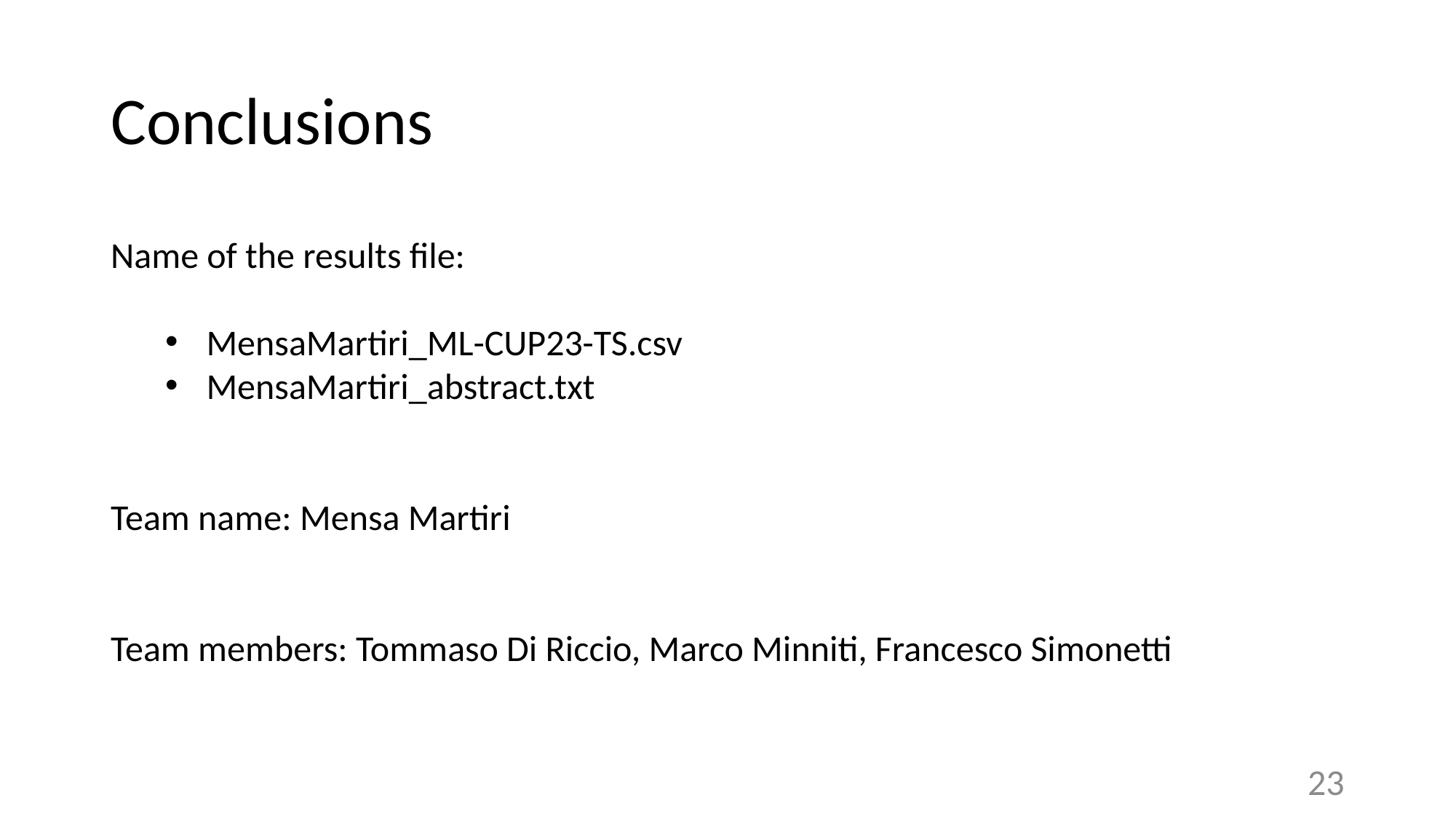

# Conclusions
Name of the results file:

MensaMartiri_ML-CUP23-TS.csv
MensaMartiri_abstract.txt

Team name: Mensa Martiri

Team members: Tommaso Di Riccio, Marco Minniti, Francesco Simonetti
23